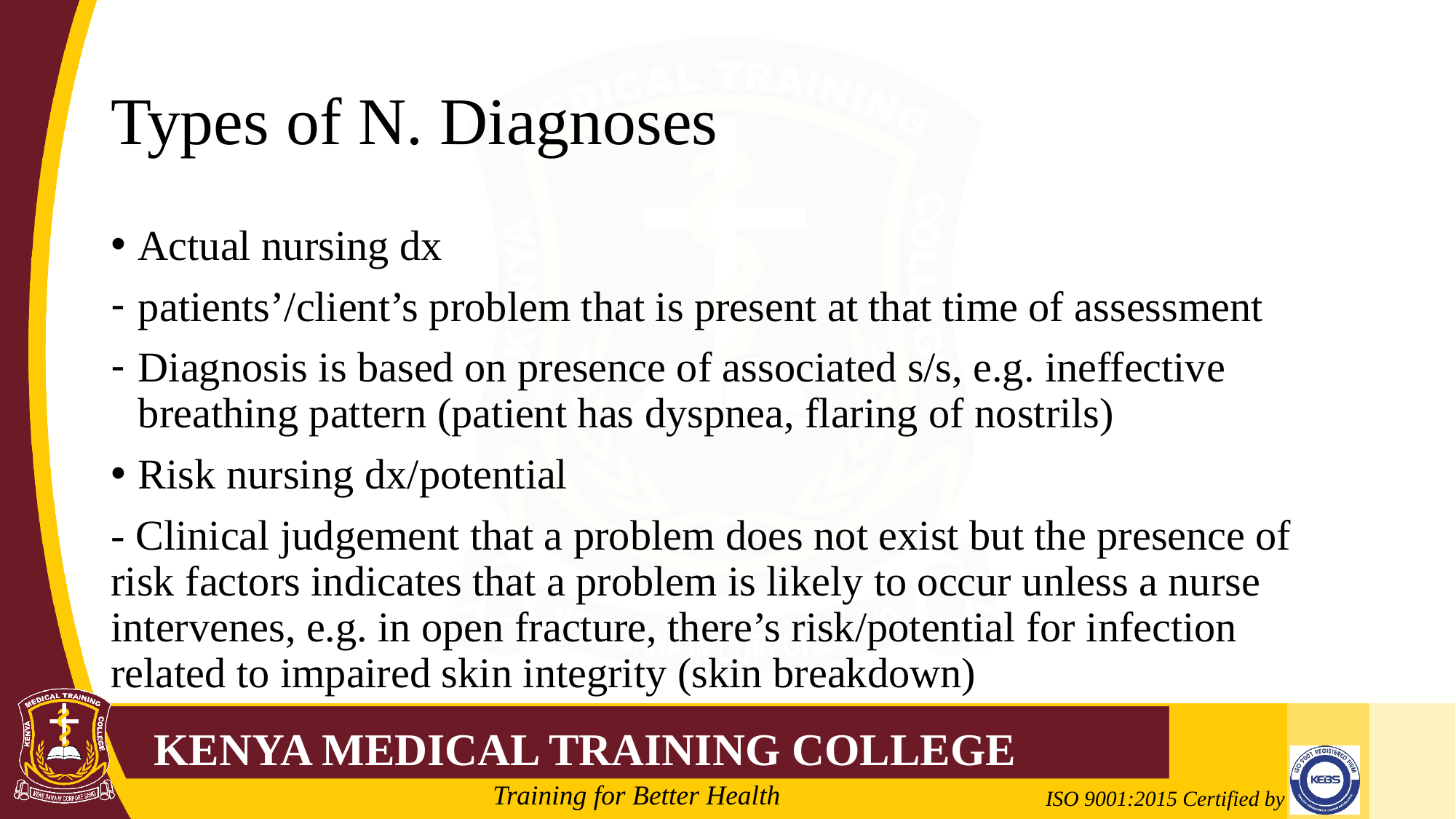

# Types of N. Diagnoses
Actual nursing dx
patients’/client’s problem that is present at that time of assessment
Diagnosis is based on presence of associated s/s, e.g. ineffective breathing pattern (patient has dyspnea, flaring of nostrils)
Risk nursing dx/potential
- Clinical judgement that a problem does not exist but the presence of risk factors indicates that a problem is likely to occur unless a nurse intervenes, e.g. in open fracture, there’s risk/potential for infection related to impaired skin integrity (skin breakdown)